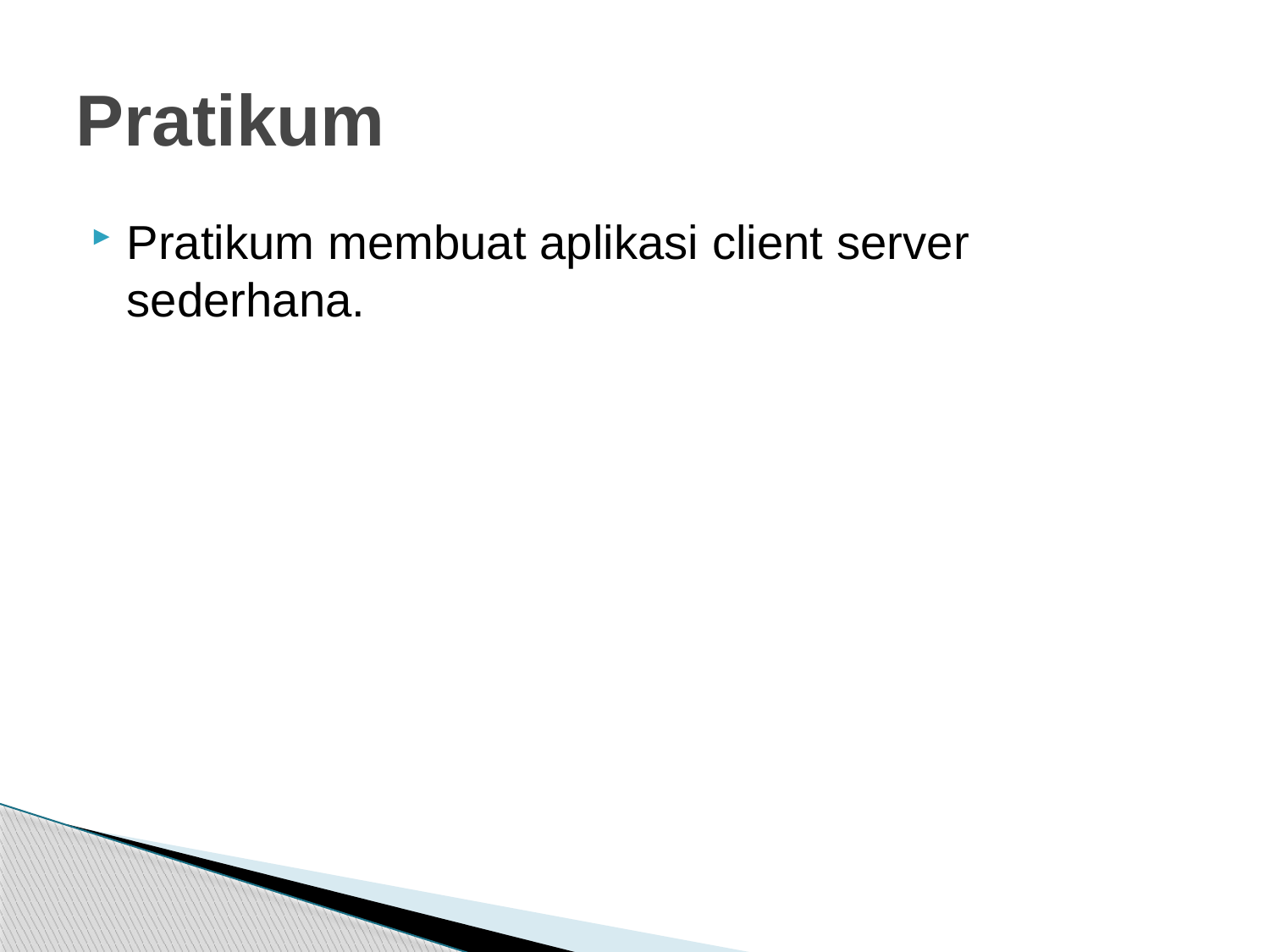

# Pratikum
Pratikum membuat aplikasi client server sederhana.